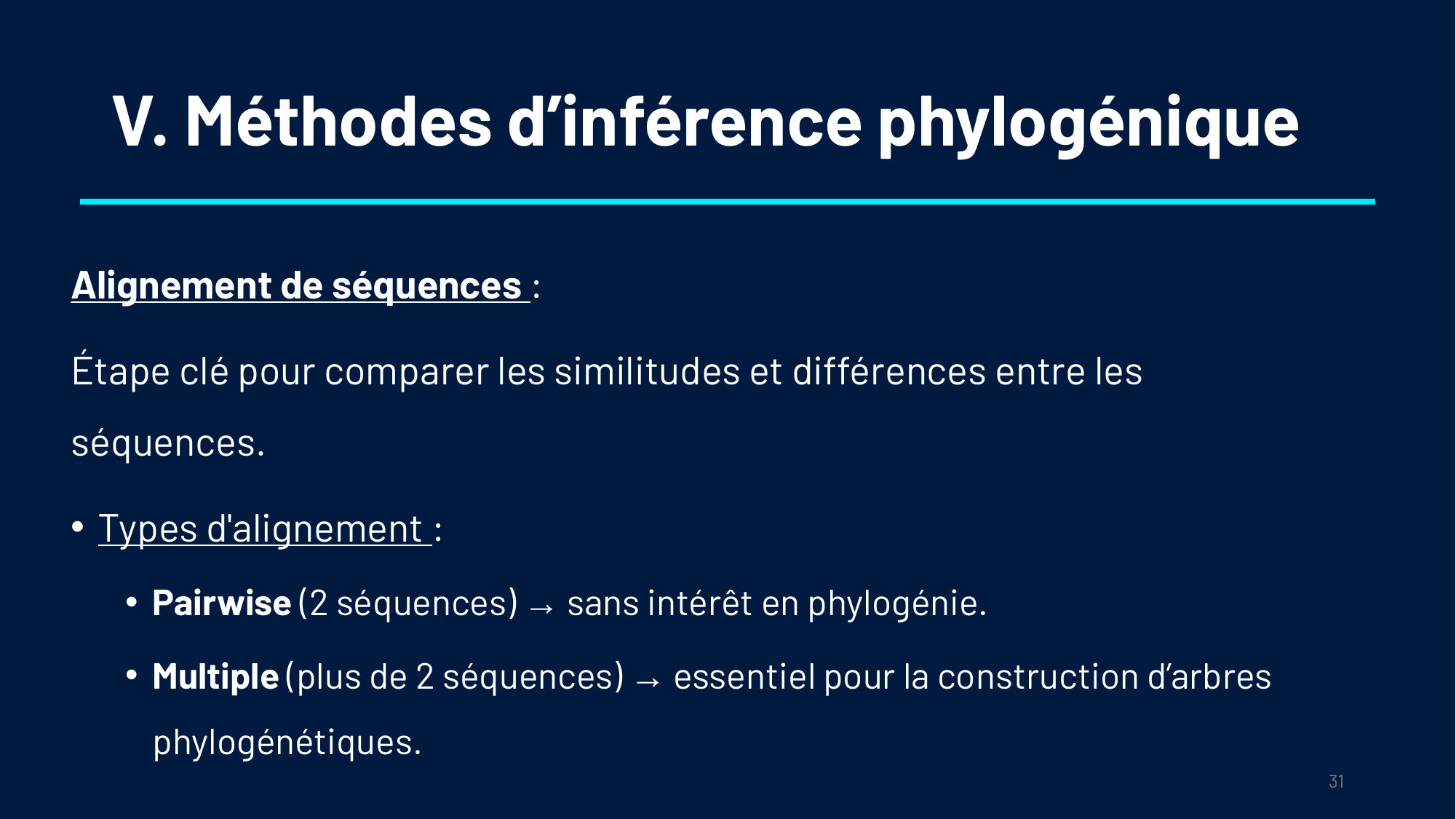

# V. Méthodes d’inférence phylogénique
Alignement de séquences :
Étape clé pour comparer les similitudes et différences entre les séquences.
Types d'alignement :
Pairwise (2 séquences) → sans intérêt en phylogénie.
Multiple (plus de 2 séquences) → essentiel pour la construction d’arbres phylogénétiques.
31